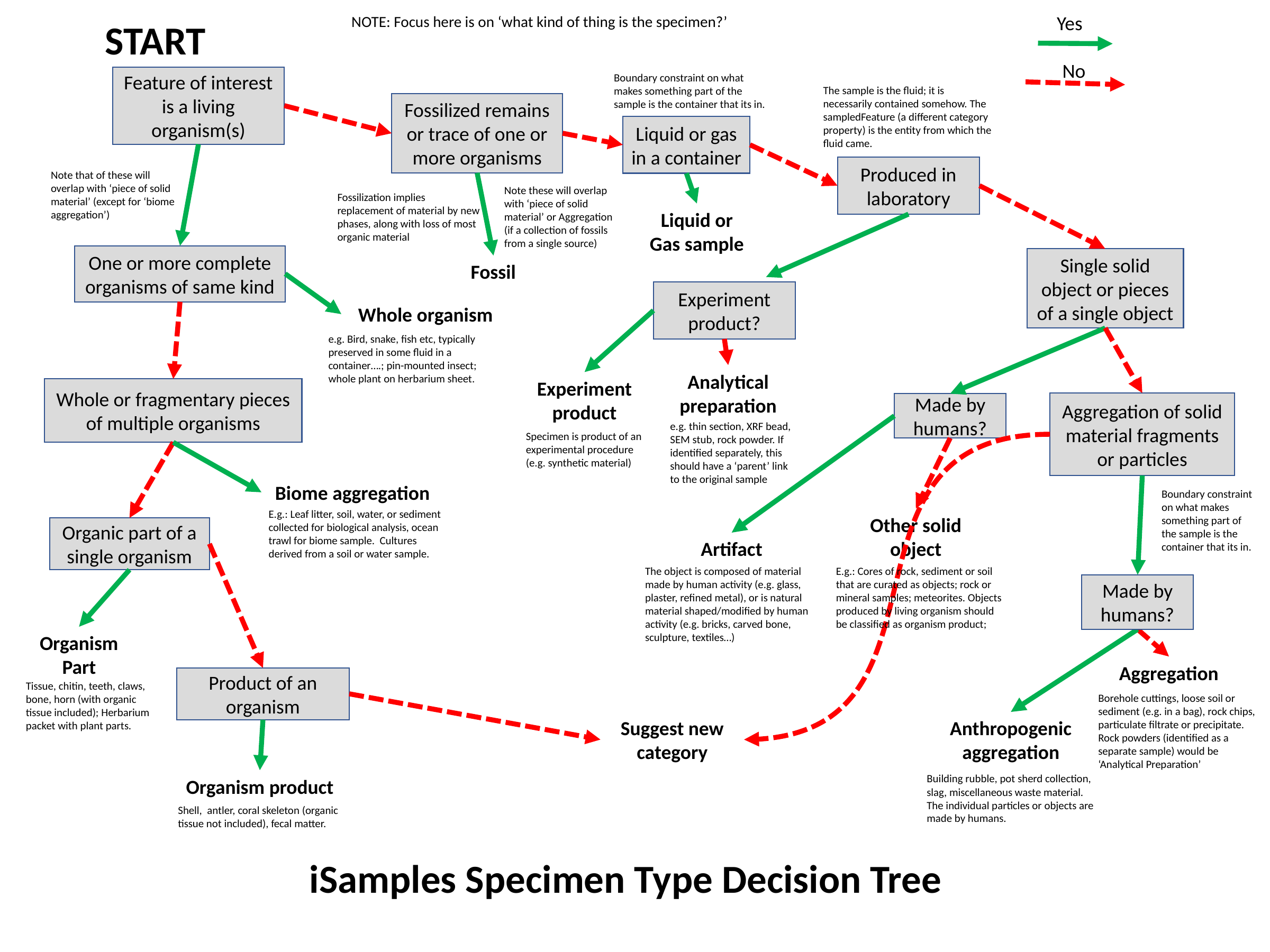

Yes
NOTE: Focus here is on ‘what kind of thing is the specimen?’
START
No
Boundary constraint on what makes something part of the sample is the container that its in.
Feature of interest is a living organism(s)
The sample is the fluid; it is necessarily contained somehow. The sampledFeature (a different category property) is the entity from which the fluid came.
Fossilized remains or trace of one or more organisms
Liquid or gas in a container
Produced in laboratory
Note that of these will overlap with ‘piece of solid material’ (except for ‘biome aggregation’)
Note these will overlap with ‘piece of solid material’ or Aggregation (if a collection of fossils from a single source)
Fossilization implies replacement of material by new phases, along with loss of most organic material
Liquid or Gas sample
One or more complete organisms of same kind
Single solid object or pieces of a single object
Fossil
Experiment product?
Whole organism
e.g. Bird, snake, fish etc, typically preserved in some fluid in a container….; pin-mounted insect; whole plant on herbarium sheet.
Analytical preparation
Experiment product
Whole or fragmentary pieces of multiple organisms
Aggregation of solid material fragments or particles
Made by humans?
e.g. thin section, XRF bead, SEM stub, rock powder. If identified separately, this should have a ‘parent’ link to the original sample
Specimen is product of an experimental procedure (e.g. synthetic material)
Biome aggregation
Boundary constraint on what makes something part of the sample is the container that its in.
E.g.: Leaf litter, soil, water, or sediment collected for biological analysis, ocean trawl for biome sample.  Cultures derived from a soil or water sample.
Other solid object
Organic part of a single organism
Artifact
E.g.: Cores of rock, sediment or soil that are curated as objects; rock or mineral samples; meteorites. Objects produced by living organism should be classified as organism product;
The object is composed of material made by human activity (e.g. glass, plaster, refined metal), or is natural material shaped/modified by human activity (e.g. bricks, carved bone, sculpture, textiles…)
Made by humans?
Organism Part
Aggregation
Product of an organism
Tissue, chitin, teeth, claws, bone, horn (with organic tissue included); Herbarium packet with plant parts.
Borehole cuttings, loose soil or sediment (e.g. in a bag), rock chips, particulate filtrate or precipitate.  Rock powders (identified as a separate sample) would be ‘Analytical Preparation’
Suggest new category
Anthropogenic aggregation
Building rubble, pot sherd collection, slag, miscellaneous waste material. The individual particles or objects are made by humans.
Organism product
Shell,  antler, coral skeleton (organic tissue not included), fecal matter.
iSamples Specimen Type Decision Tree